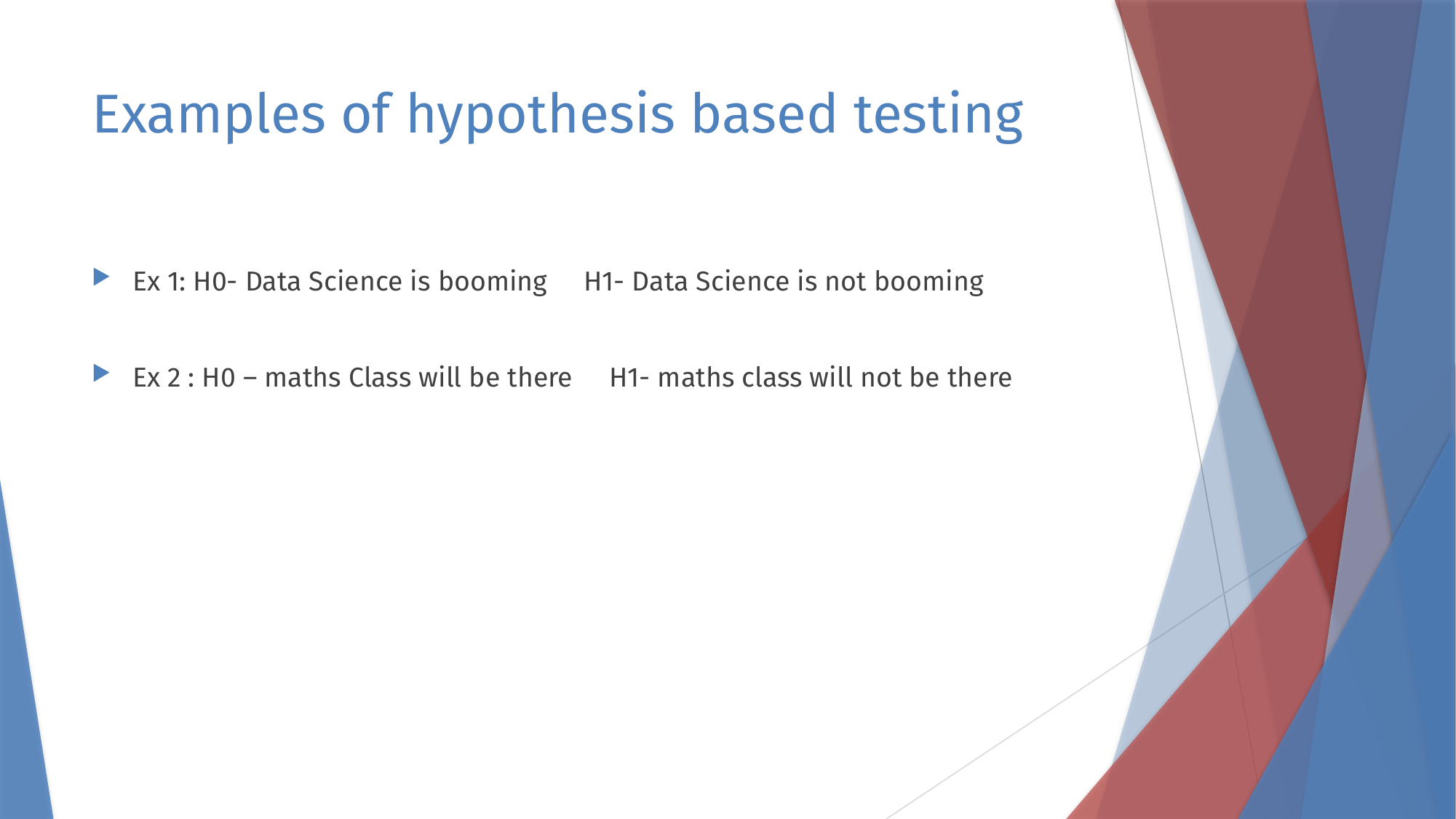

# Examples of hypothesis based testing
Ex 1: H0- Data Science is booming     H1- Data Science is not booming

Ex 2 : H0 – maths Class will be there     H1- maths class will not be there